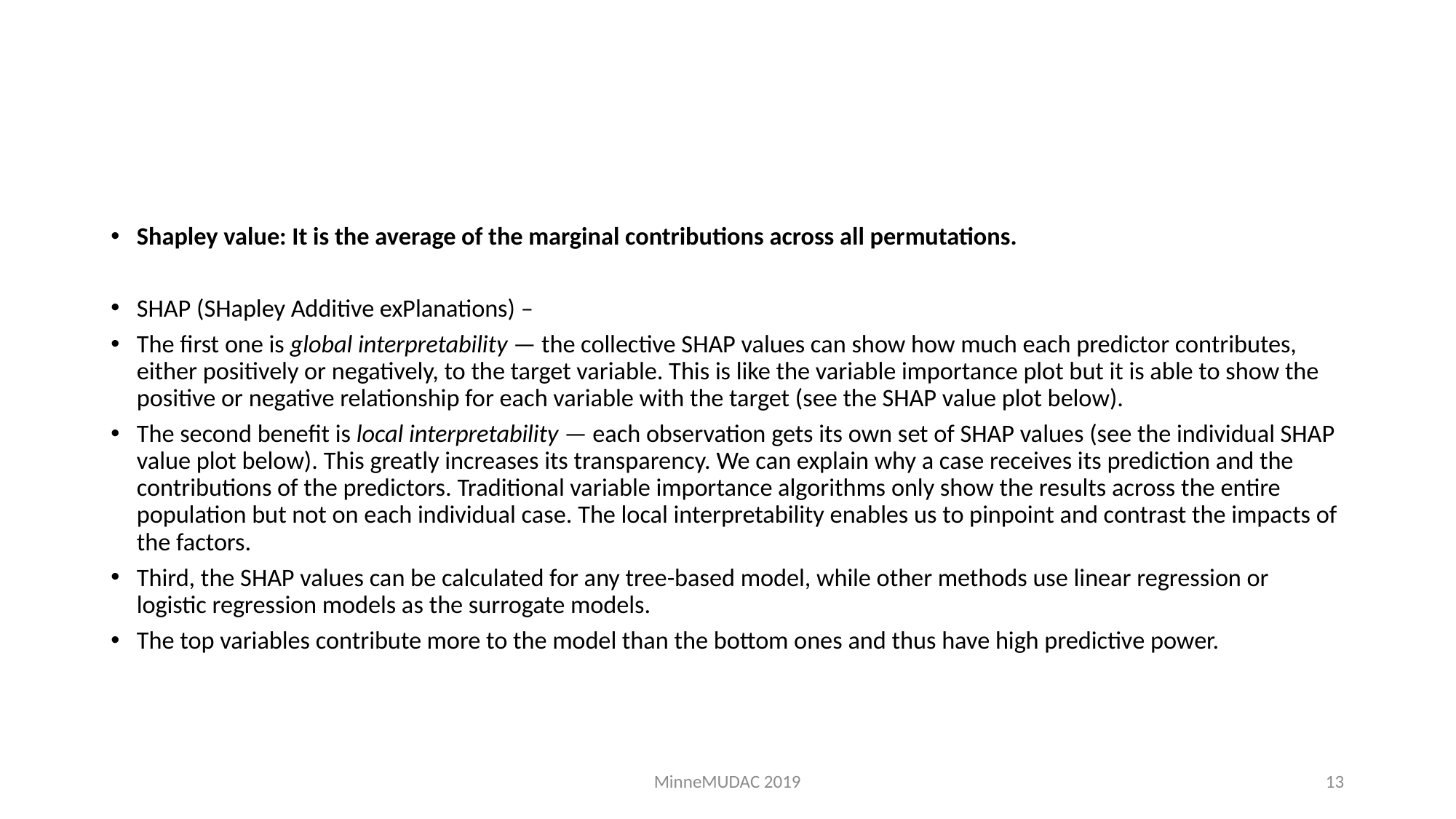

#
Shapley value: It is the average of the marginal contributions across all permutations.

SHAP (SHapley Additive exPlanations) –
The first one is global interpretability — the collective SHAP values can show how much each predictor contributes, either positively or negatively, to the target variable. This is like the variable importance plot but it is able to show the positive or negative relationship for each variable with the target (see the SHAP value plot below).
The second benefit is local interpretability — each observation gets its own set of SHAP values (see the individual SHAP value plot below). This greatly increases its transparency. We can explain why a case receives its prediction and the contributions of the predictors. Traditional variable importance algorithms only show the results across the entire population but not on each individual case. The local interpretability enables us to pinpoint and contrast the impacts of the factors.
Third, the SHAP values can be calculated for any tree-based model, while other methods use linear regression or logistic regression models as the surrogate models.
The top variables contribute more to the model than the bottom ones and thus have high predictive power.

MinneMUDAC 2019
13